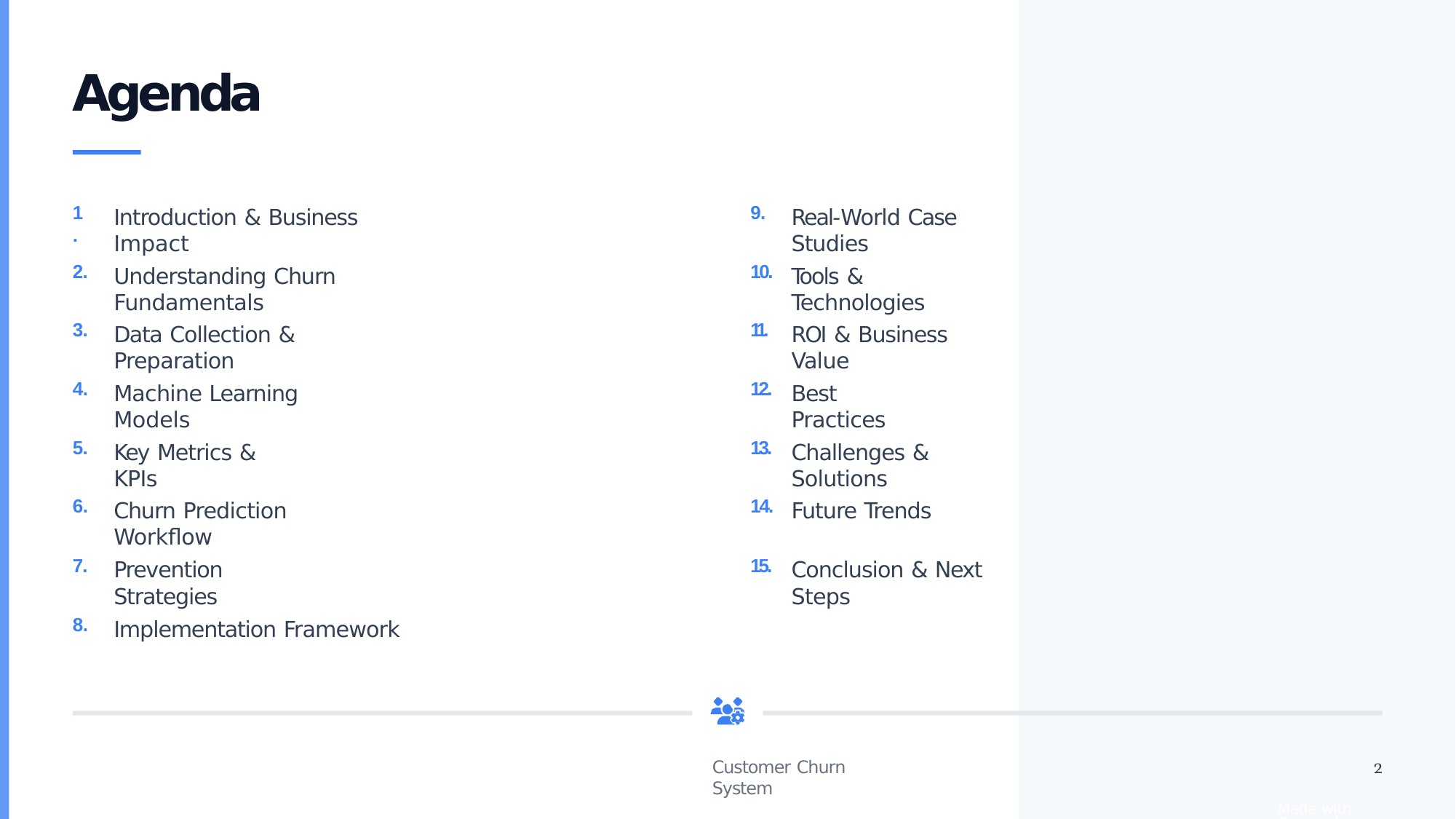

# Agenda

1.
9.
Introduction & Business Impact
Real-World Case Studies
2.
10.
Understanding Churn Fundamentals
Tools & Technologies
3.
11.
Data Collection & Preparation
ROI & Business Value
4.
12.
Machine Learning Models
Best Practices
5.
13.
Key Metrics & KPIs
Challenges & Solutions
6.
14.
Churn Prediction Workflow
Future Trends
7.
15.
Prevention Strategies
Conclusion & Next Steps
8.
Implementation Framework

Customer Churn System
2
Made with Genspark